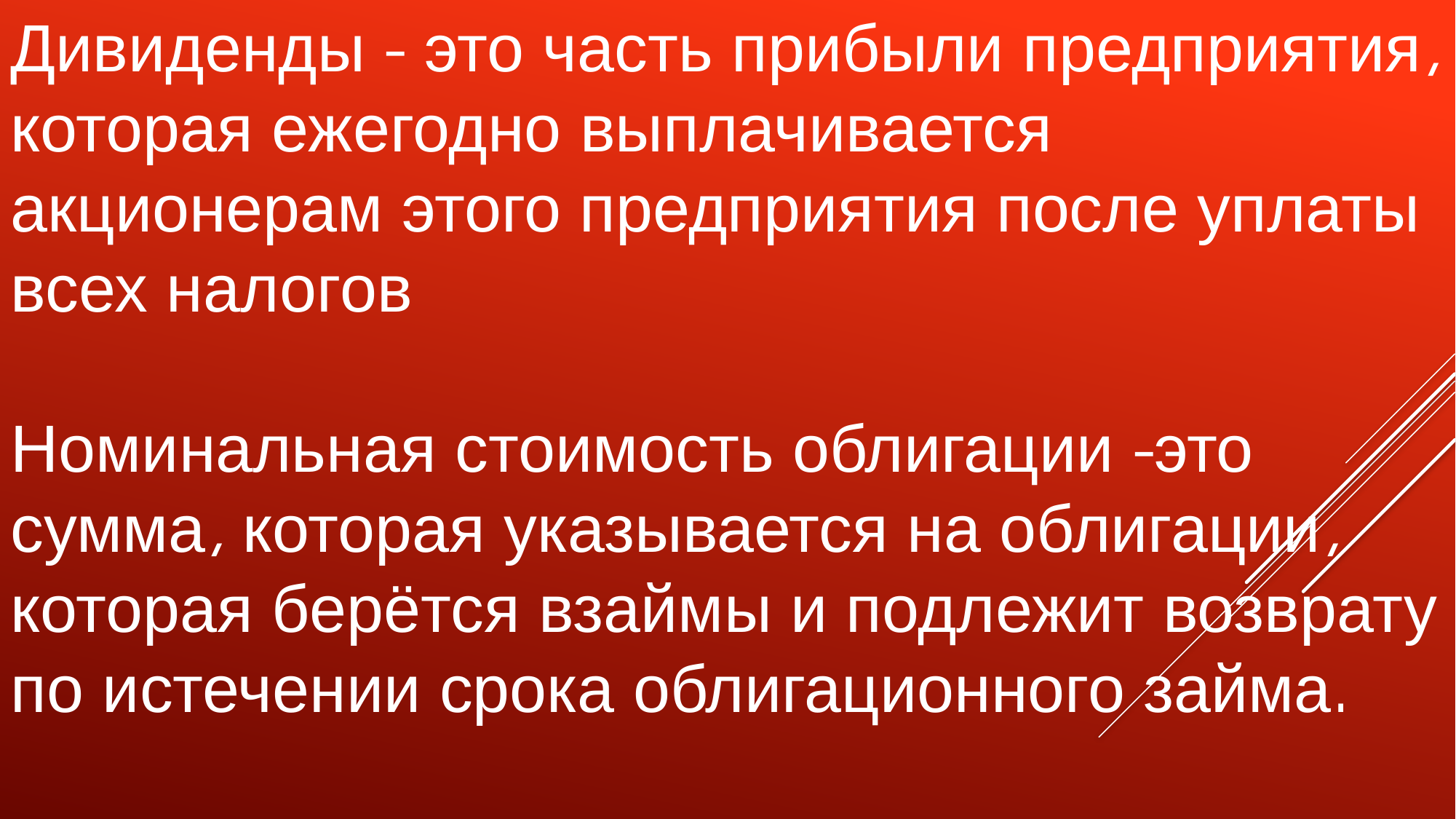

Дивиденды - это часть прибыли предприятия, которая ежегодно выплачивается акционерам этого предприятия после уплаты всех налогов

Номинальная стоимость облигации -это сумма, которая указывается на облигации, которая берётся взаймы и подлежит возврату по истечении срока облигационного займа.